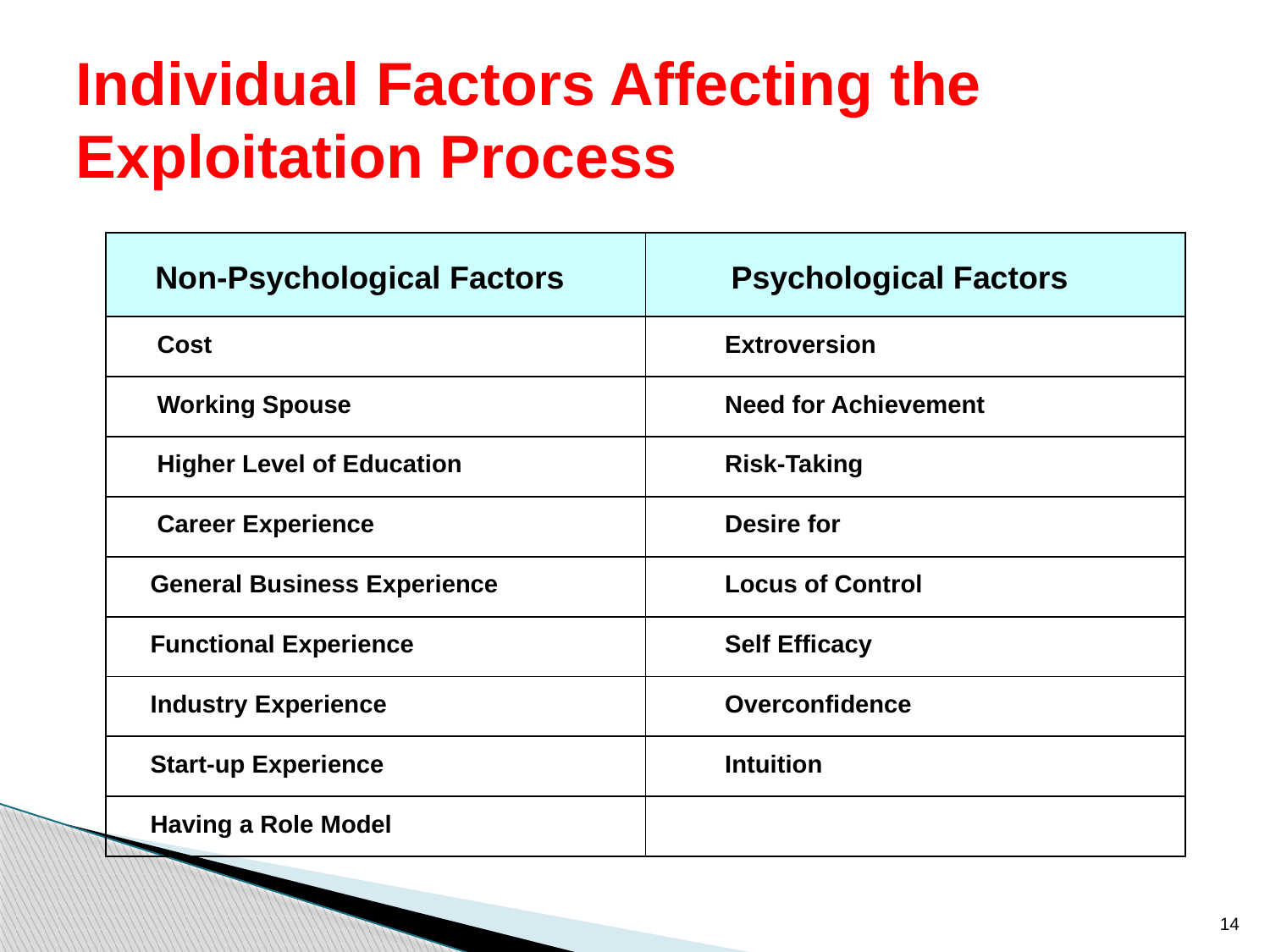

# Individual Factors Affecting the Exploitation Process
| Non-Psychological Factors | Psychological Factors |
| --- | --- |
| Cost | Extroversion |
| Working Spouse | Need for Achievement |
| Higher Level of Education | Risk-Taking |
| Career Experience | Desire for |
| General Business Experience | Locus of Control |
| Functional Experience | Self Efficacy |
| Industry Experience | Overconfidence |
| Start-up Experience | Intuition |
| Having a Role Model |  |
14